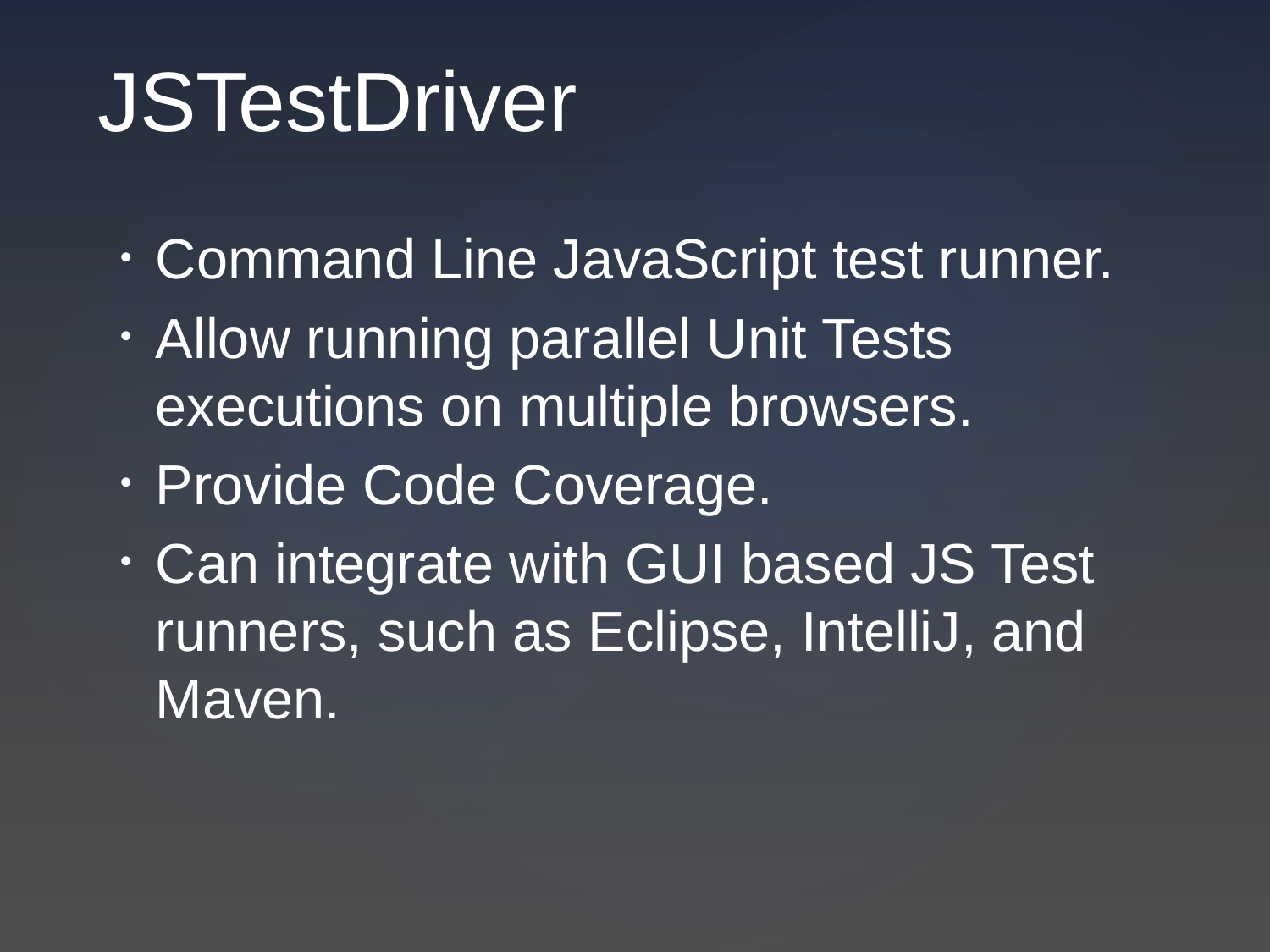

# JSTestDriver
Command Line JavaScript test runner.
Allow running parallel Unit Tests executions on multiple browsers.
Provide Code Coverage.
Can integrate with GUI based JS Test runners, such as Eclipse, IntelliJ, and Maven.